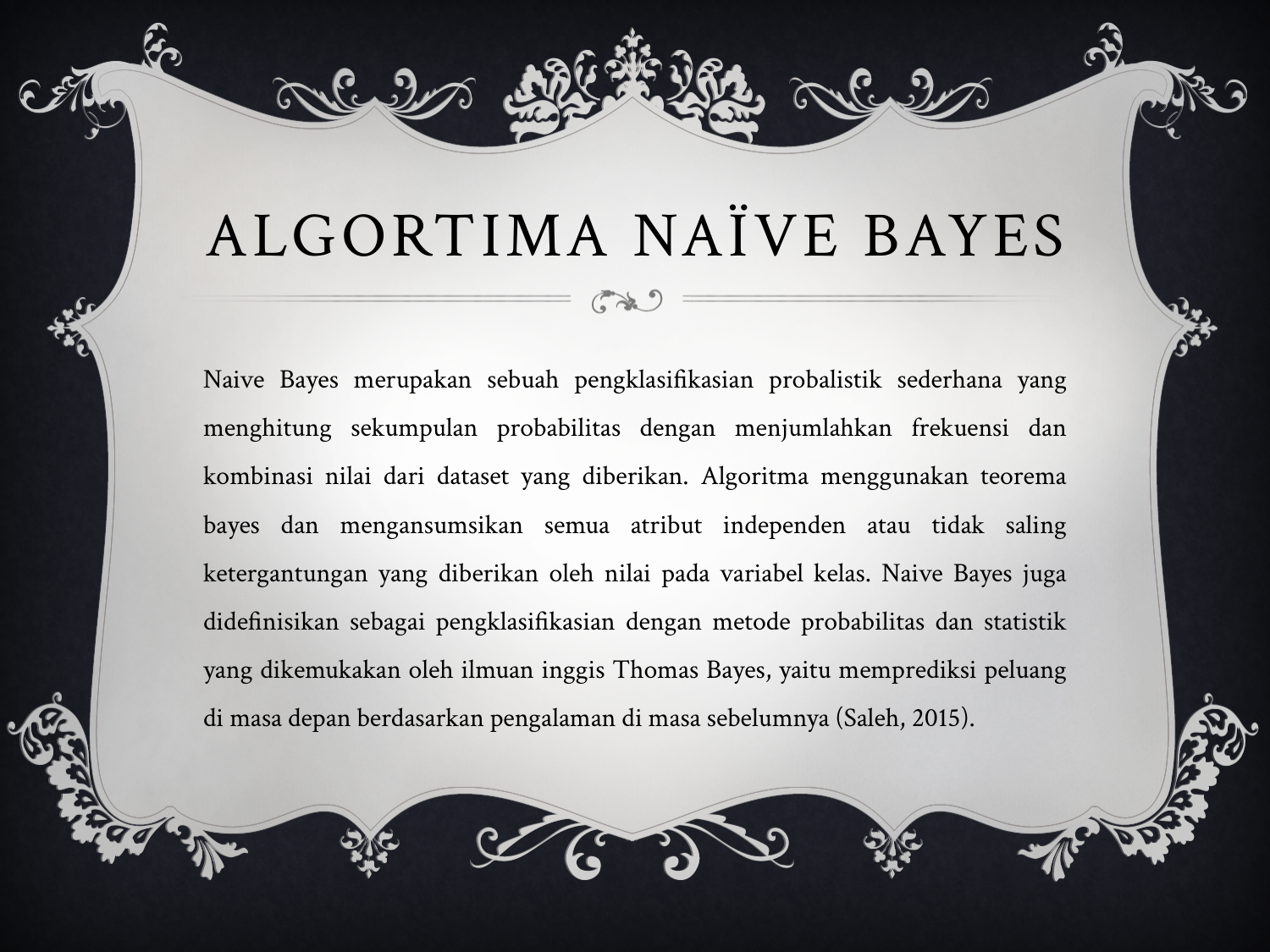

# Algortima Naïve Bayes
Naive Bayes merupakan sebuah pengklasifikasian probalistik sederhana yang menghitung sekumpulan probabilitas dengan menjumlahkan frekuensi dan kombinasi nilai dari dataset yang diberikan. Algoritma menggunakan teorema bayes dan mengansumsikan semua atribut independen atau tidak saling ketergantungan yang diberikan oleh nilai pada variabel kelas. Naive Bayes juga didefinisikan sebagai pengklasifikasian dengan metode probabilitas dan statistik yang dikemukakan oleh ilmuan inggis Thomas Bayes, yaitu memprediksi peluang di masa depan berdasarkan pengalaman di masa sebelumnya (Saleh, 2015).